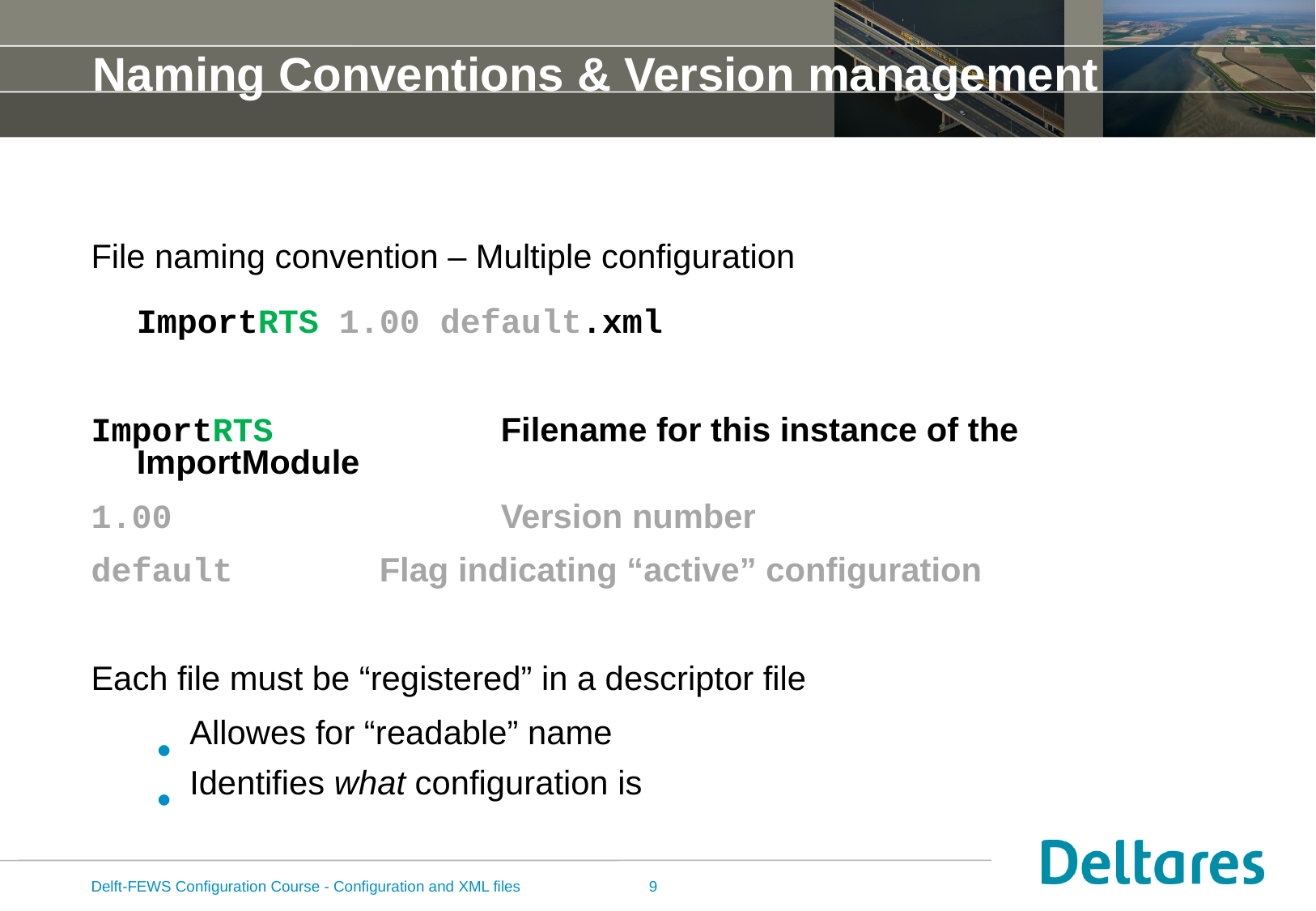

# Naming Conventions & Version management
File naming convention – Multiple configuration
ImportRTS 1.00 default.xml

ImportRTS		Filename for this instance of the ImportModule
1.00			Version number
default		Flag indicating “active” configuration

Each file must be “registered” in a descriptor file
Allowes for “readable” name
Identifies what configuration is

Delft-FEWS Configuration Course - Configuration and XML files
9